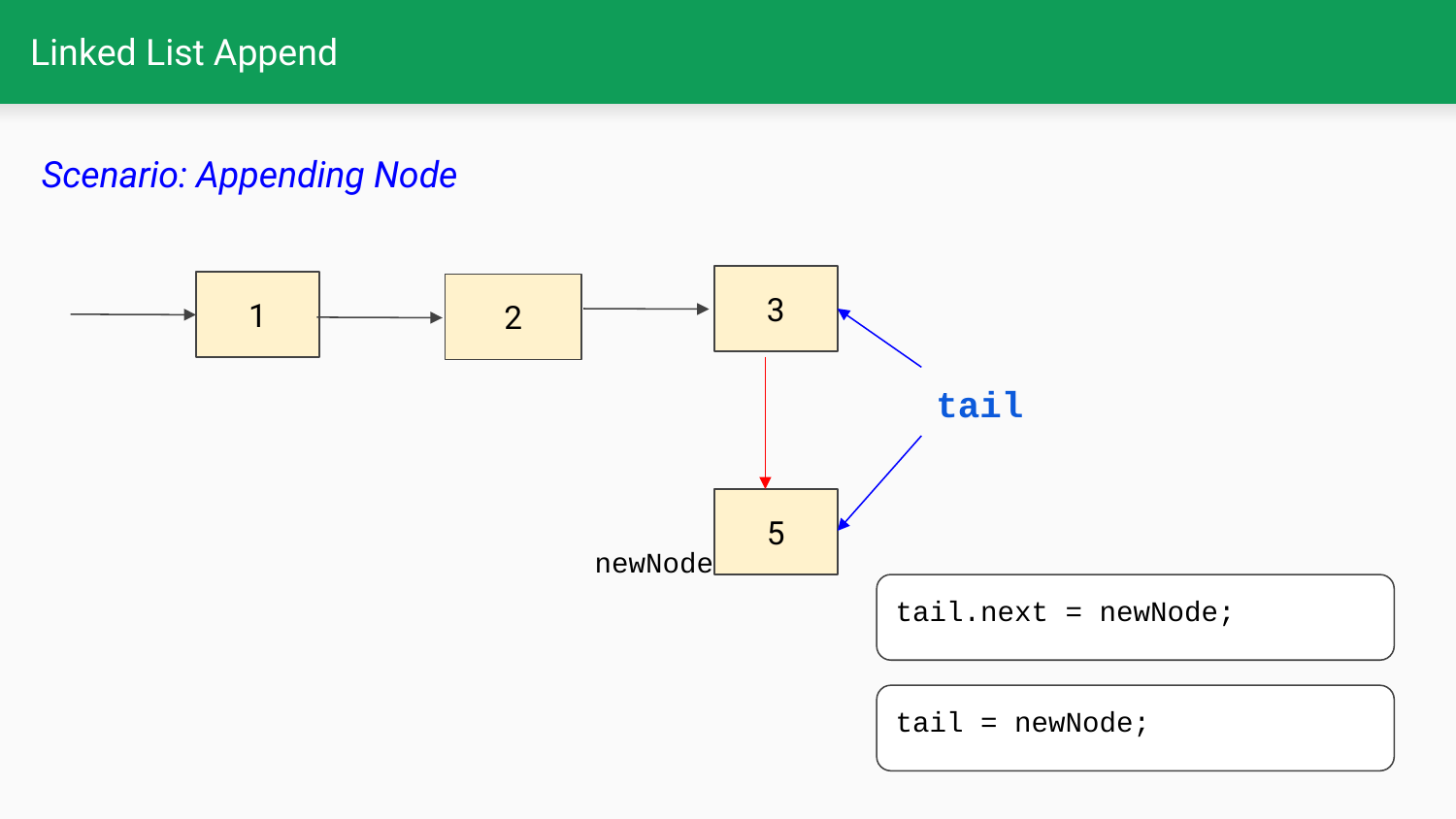

# Linked List Append
Scenario: Appending Node
3
1
2
tail
5
newNode
tail.next = newNode;
tail = newNode;